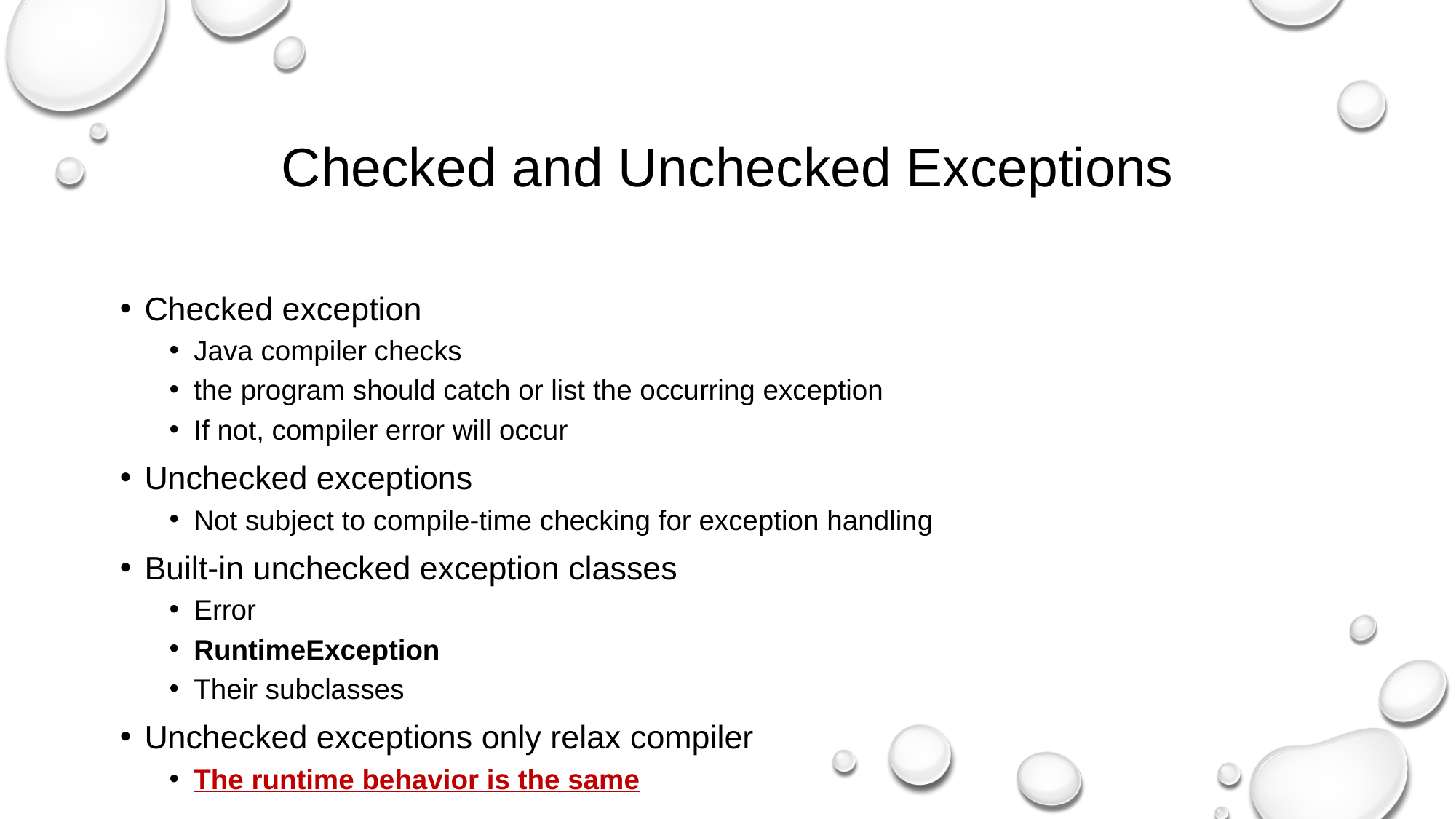

Checked and Unchecked Exceptions
Checked exception
Java compiler checks
the program should catch or list the occurring exception
If not, compiler error will occur
Unchecked exceptions
Not subject to compile-time checking for exception handling
Built-in unchecked exception classes
Error
RuntimeException
Their subclasses
Unchecked exceptions only relax compiler
The runtime behavior is the same